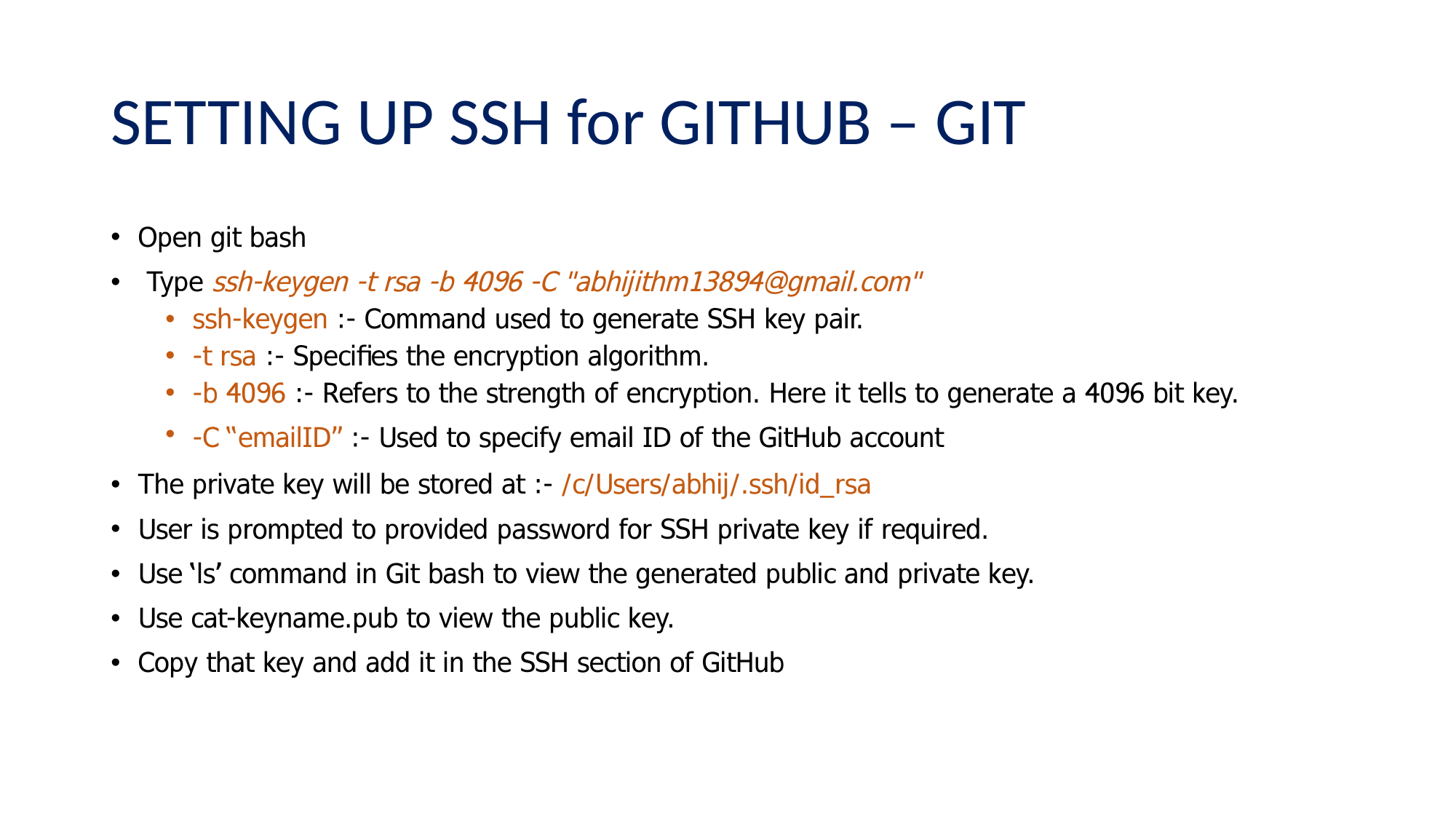

# SETTING UP SSH for GITHUB – GIT
Open git bash
 Type ssh-keygen -t rsa -b 4096 -C "abhijithm13894@gmail.com"
ssh-keygen :- Command used to generate SSH key pair.
-t rsa :- Specifies the encryption algorithm.
-b 4096 :- Refers to the strength of encryption. Here it tells to generate a 4096 bit key.
-C “emailID” :- Used to specify email ID of the GitHub account
The private key will be stored at :- /c/Users/abhij/.ssh/id_rsa
User is prompted to provided password for SSH private key if required.
Use ‘ls’ command in Git bash to view the generated public and private key.
Use cat-keyname.pub to view the public key.
Copy that key and add it in the SSH section of GitHub